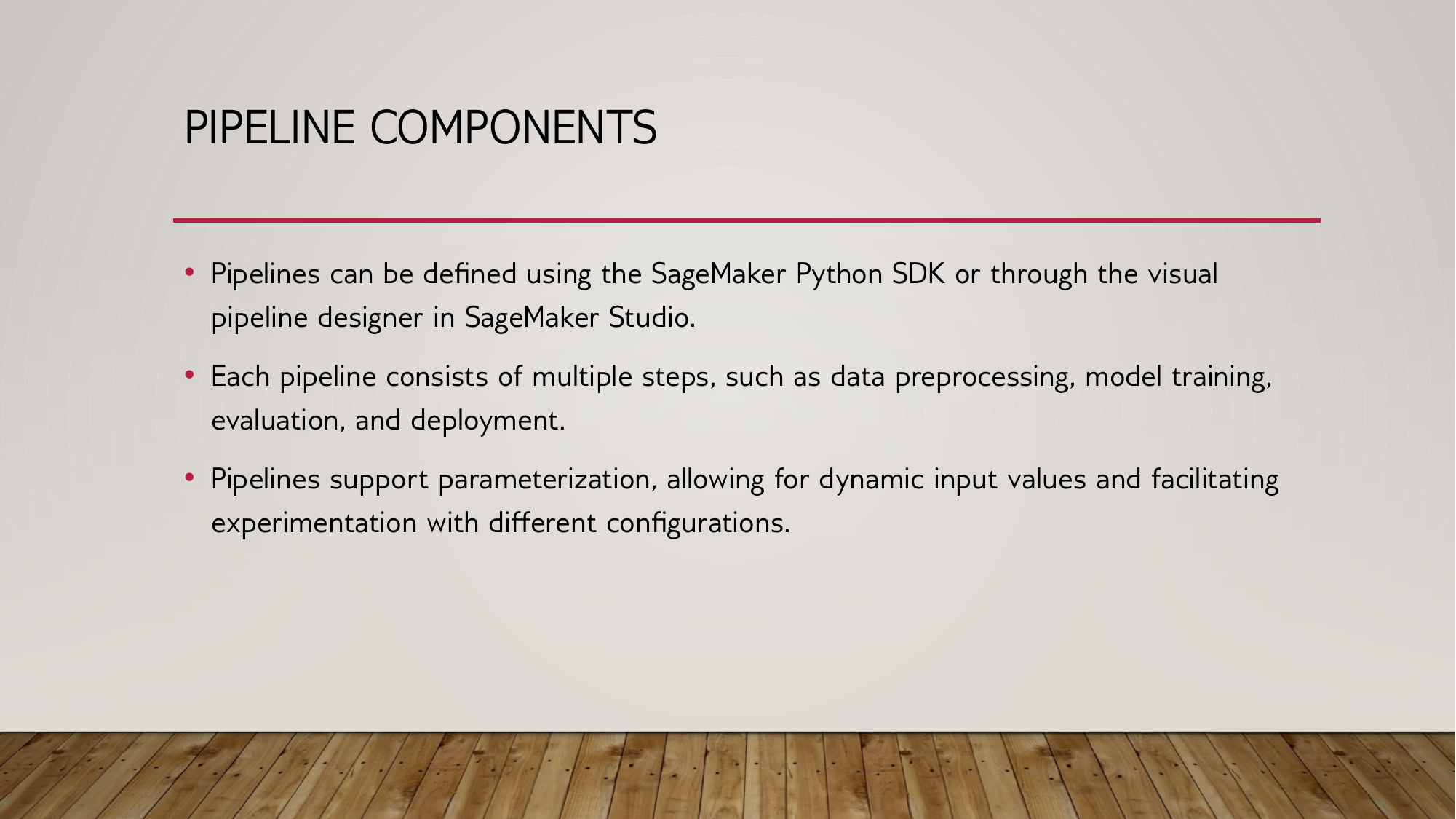

# Pipeline components
Pipelines can be defined using the SageMaker Python SDK or through the visual pipeline designer in SageMaker Studio.
Each pipeline consists of multiple steps, such as data preprocessing, model training, evaluation, and deployment.
Pipelines support parameterization, allowing for dynamic input values and facilitating experimentation with different configurations.